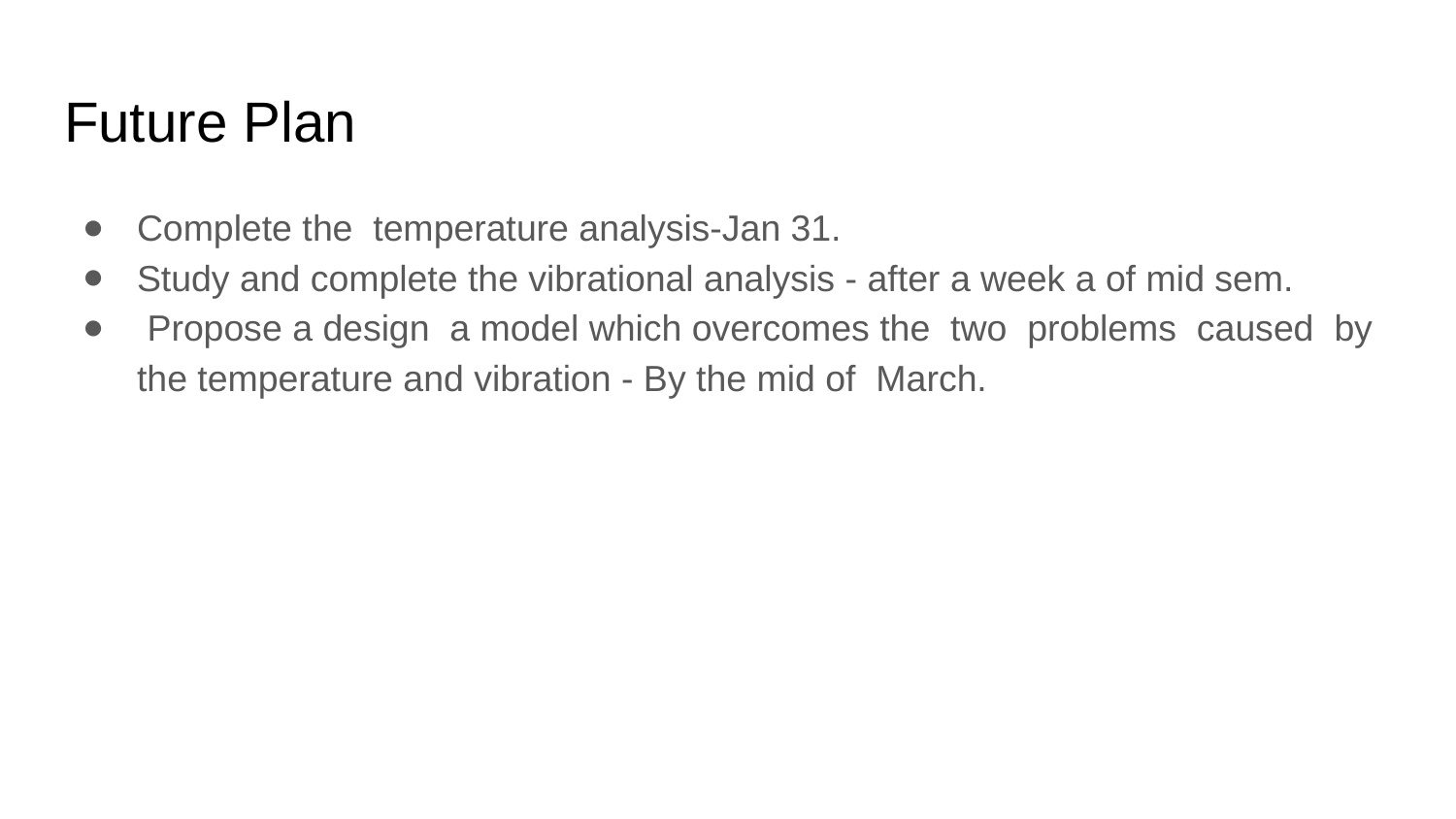

# Future Plan
Complete the  temperature analysis-Jan 31.
Study and complete the vibrational analysis - after a week a of mid sem.
 Propose a design  a model which overcomes the  two  problems  caused  by the temperature and vibration - By the mid of  March.